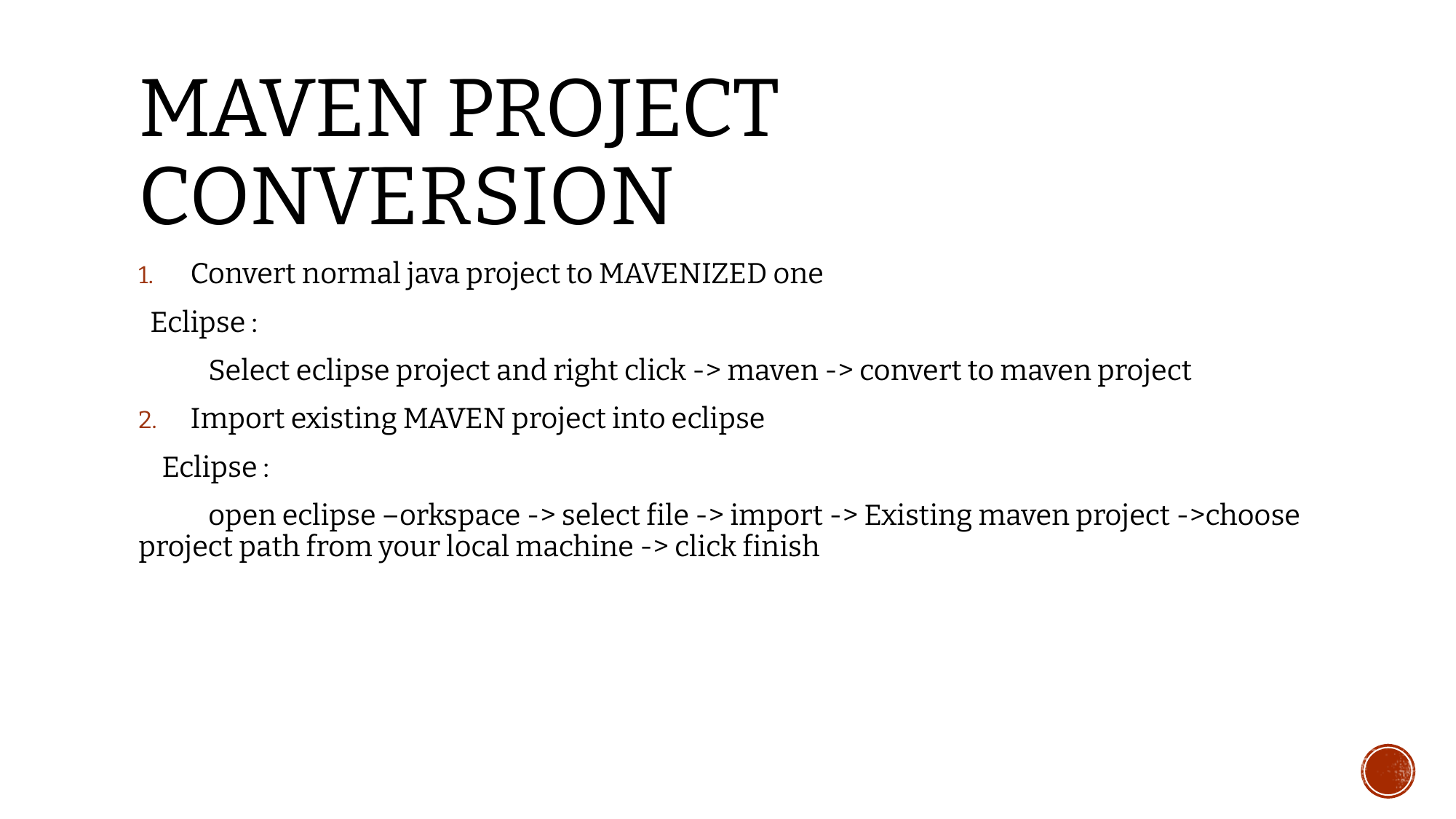

# Maven project conversion
Convert normal java project to MAVENIZED one
  Eclipse :
            Select eclipse project and right click -> maven -> convert to maven project
Import existing MAVEN project into eclipse
    Eclipse :
            open eclipse –orkspace -> select file -> import -> Existing maven project ->choose project path from your local machine -> click finish